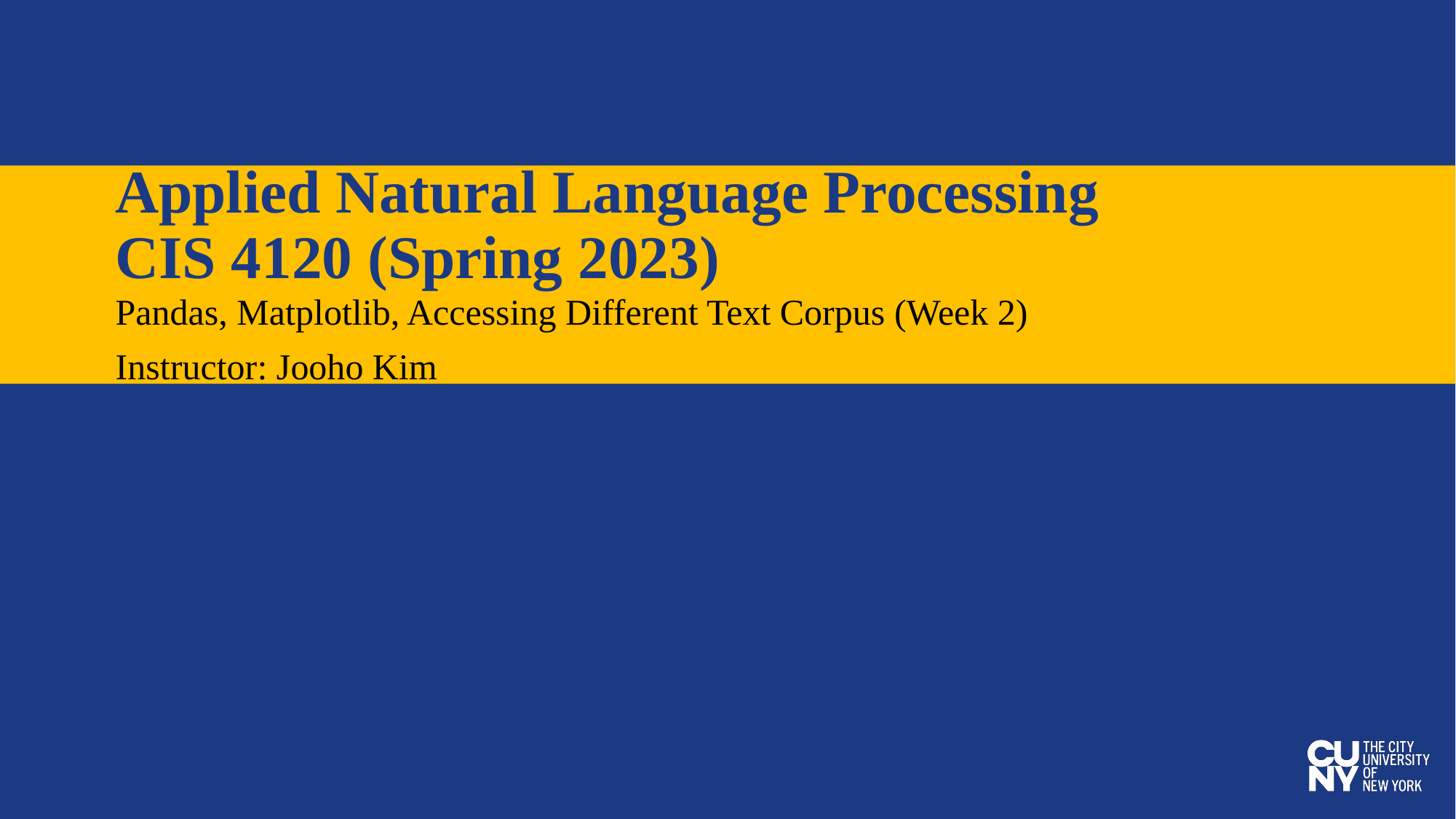

# Applied Natural Language Processing CIS 4120 (Spring 2023)
Pandas, Matplotlib, Accessing Different Text Corpus (Week 2)
Instructor: Jooho Kim